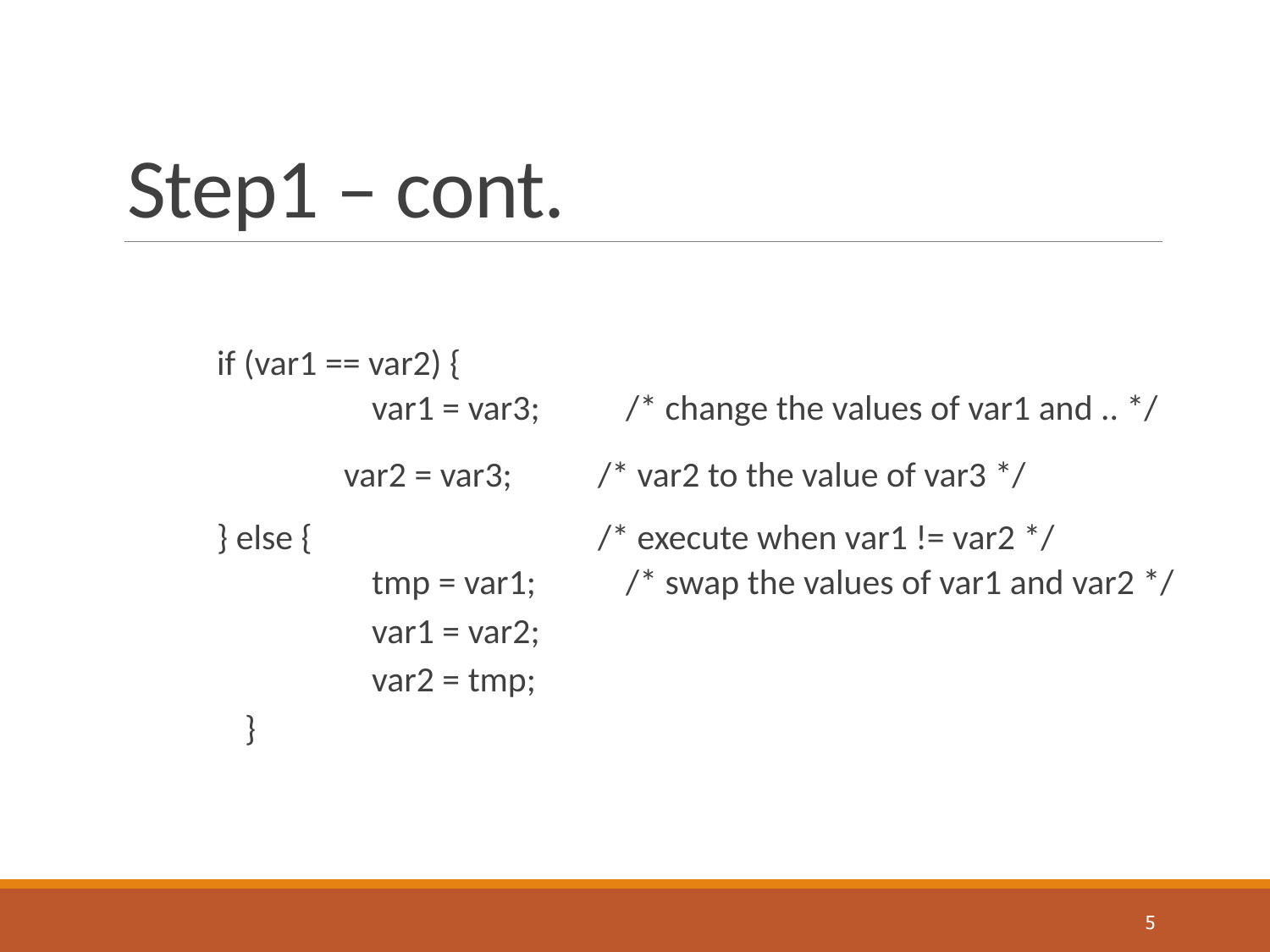

# Step1 – cont.
if (var1 == var2) {
	var1 = var3;    	/* change the values of var1 and .. */
	var2 = var3; 	/* var2 to the value of var3 */
} else { 		     	/* execute when var1 != var2 */
	tmp = var1; 	/* swap the values of var1 and var2 */
	var1 = var2;
	var2 = tmp;
}
5